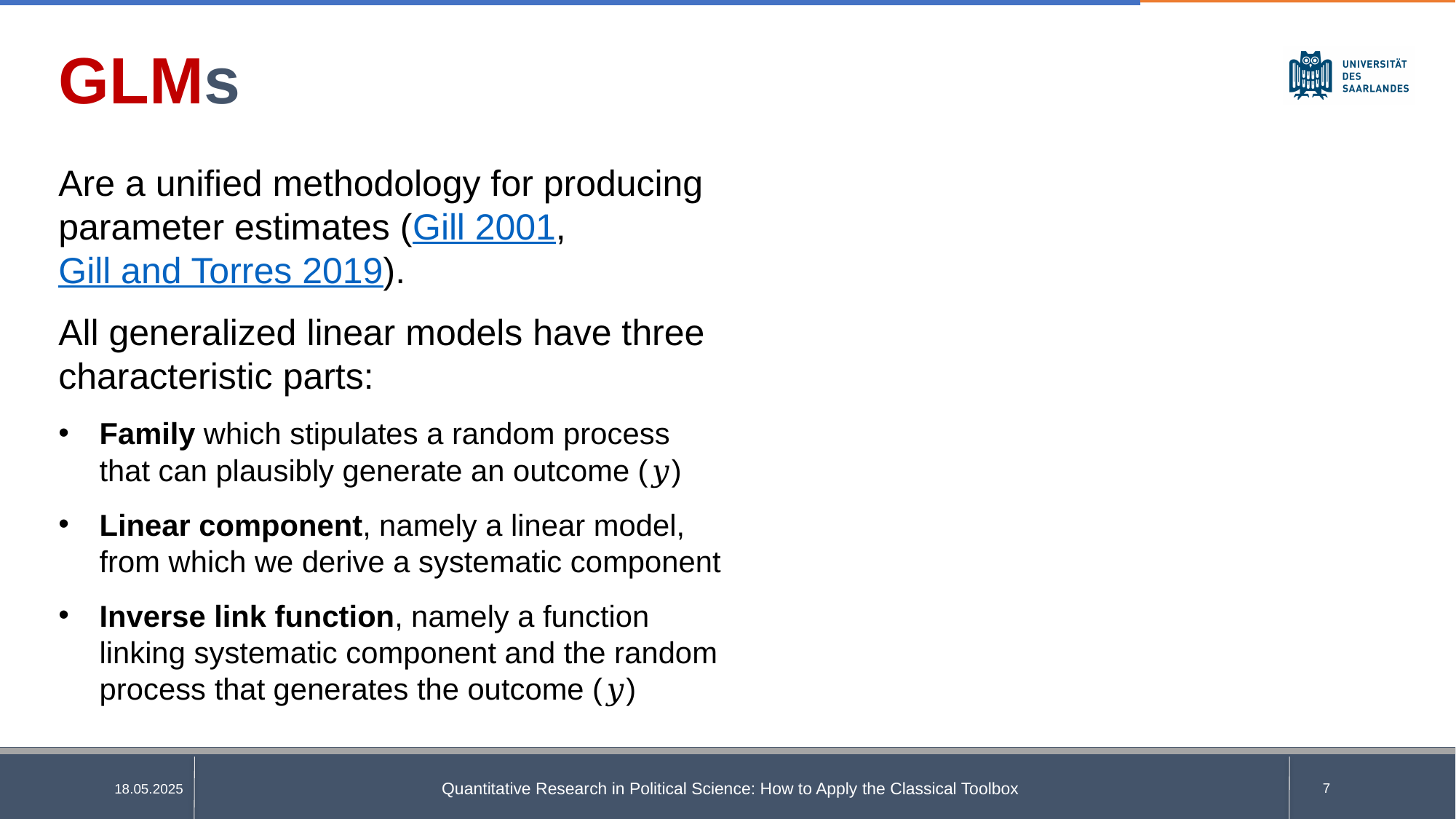

GLMs
Are a unified methodology for producing parameter estimates (Gill 2001, Gill and Torres 2019).
All generalized linear models have three characteristic parts:
Family which stipulates a random process that can plausibly generate an outcome (𝑦)
Linear component, namely a linear model, from which we derive a systematic component
Inverse link function, namely a function linking systematic component and the random process that generates the outcome (𝑦)

Quantitative Research in Political Science: How to Apply the Classical Toolbox
7
18.05.2025